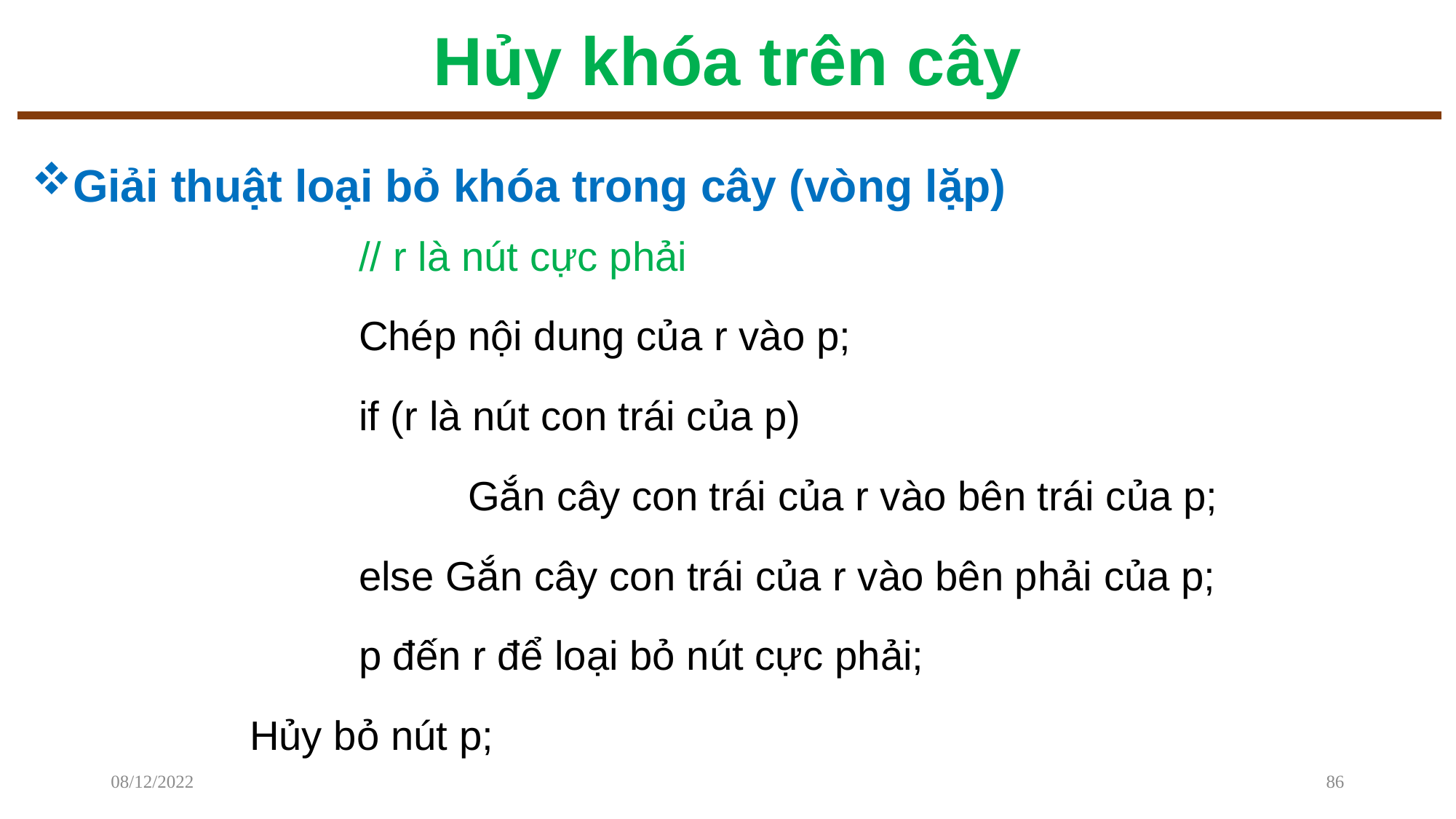

# Hủy khóa trên cây
Giải thuật loại bỏ khóa trong cây (vòng lặp)
			// r là nút cực phải
			Chép nội dung của r vào p;
			if (r là nút con trái của p)
				Gắn cây con trái của r vào bên trái của p;
			else Gắn cây con trái của r vào bên phải của p;
			p đến r để loại bỏ nút cực phải;
		Hủy bỏ nút p;

08/12/2022
86